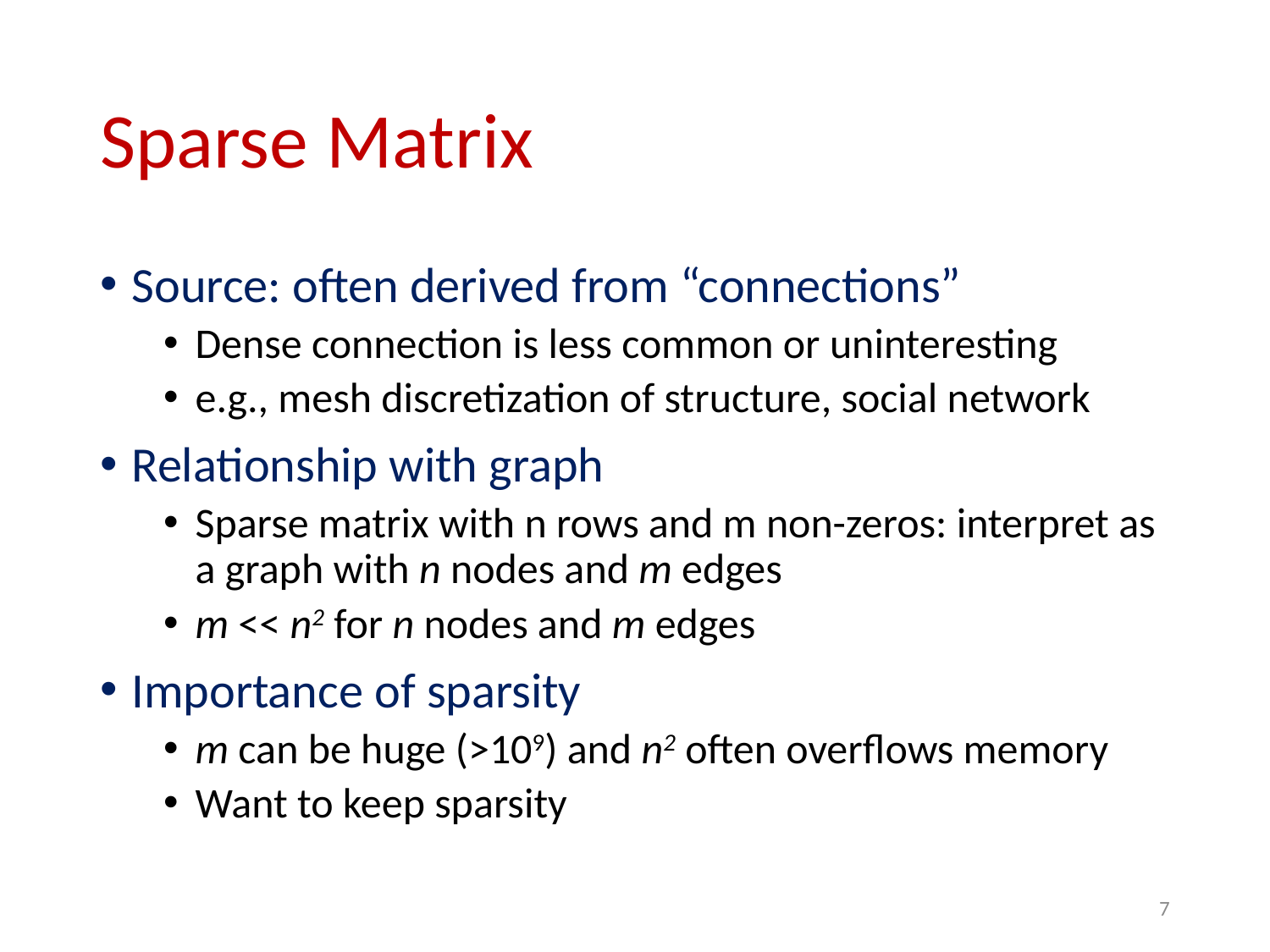

# Sparse Matrix
Source: often derived from “connections”
Dense connection is less common or uninteresting
e.g., mesh discretization of structure, social network
Relationship with graph
Sparse matrix with n rows and m non-zeros: interpret as a graph with n nodes and m edges
m << n2 for n nodes and m edges
Importance of sparsity
m can be huge (>109) and n2 often overflows memory
Want to keep sparsity

7